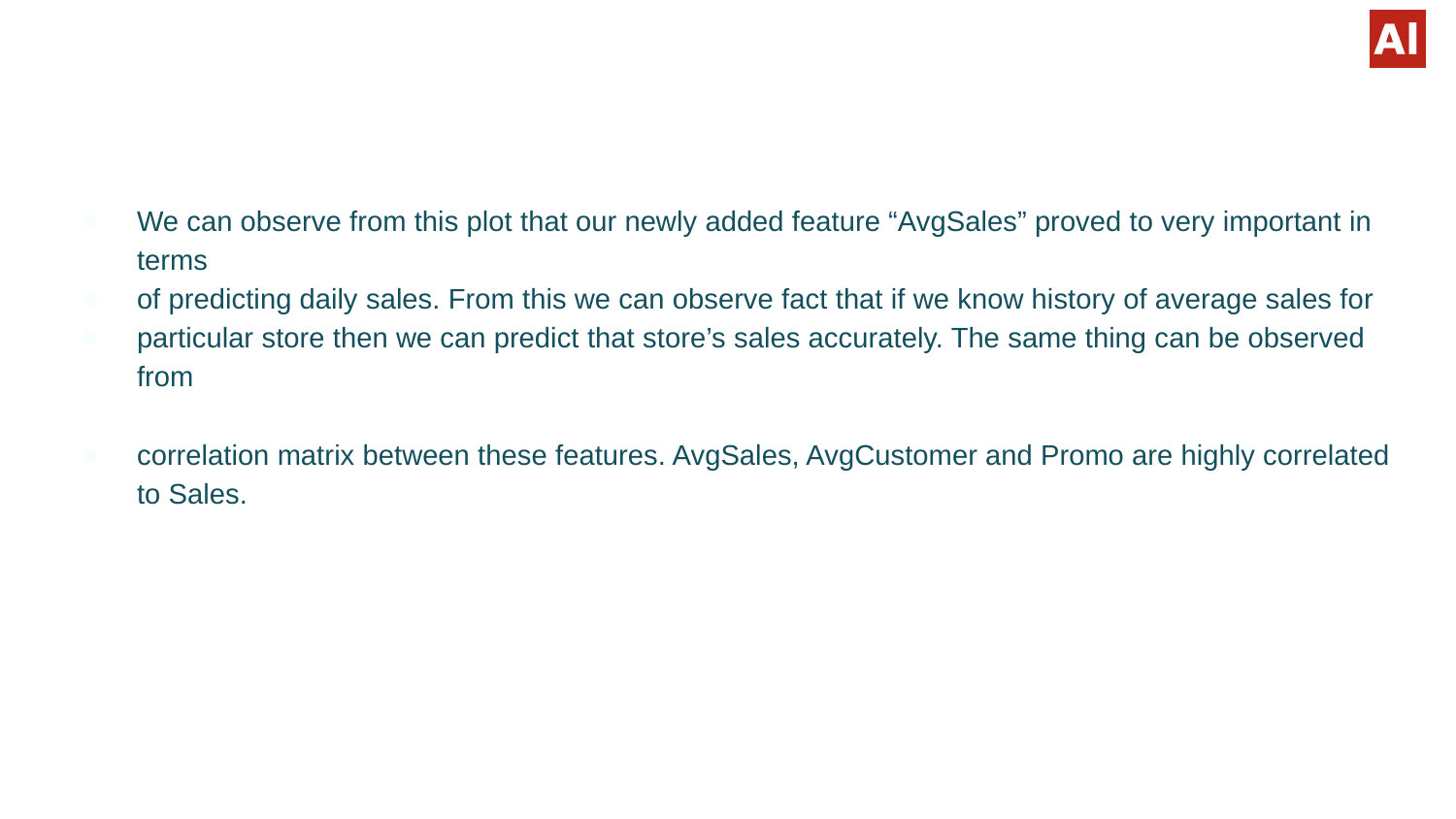

#
We can observe from this plot that our newly added feature “AvgSales” proved to very important in terms
of predicting daily sales. From this we can observe fact that if we know history of average sales for
particular store then we can predict that store’s sales accurately. The same thing can be observed from

correlation matrix between these features. AvgSales, AvgCustomer and Promo are highly correlated to Sales.